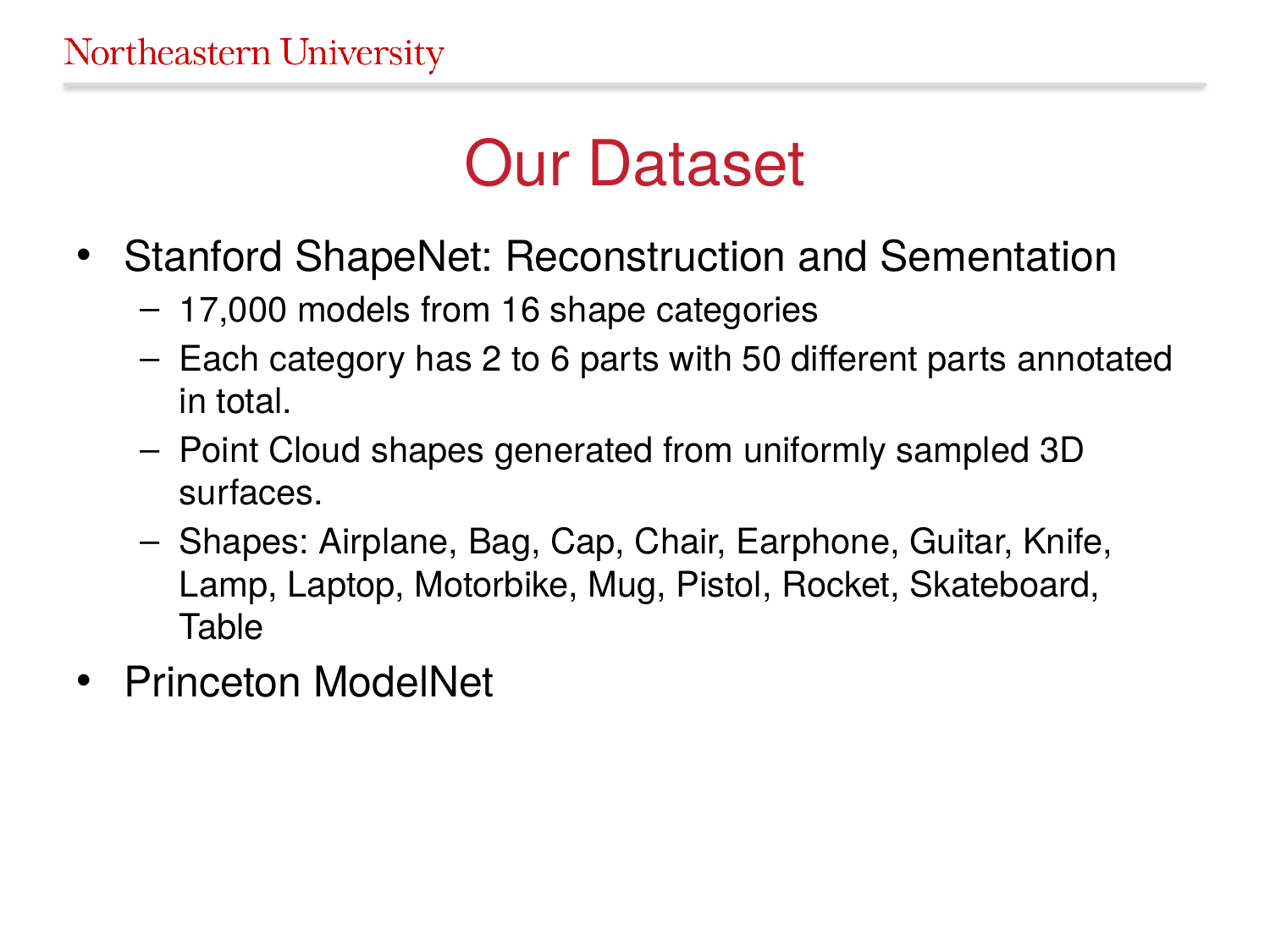

# Our Dataset
Stanford ShapeNet: Reconstruction and Sementation
17,000 models from 16 shape categories
Each category has 2 to 6 parts with 50 different parts annotated in total.
Point Cloud shapes generated from uniformly sampled 3D surfaces.
Shapes: Airplane, Bag, Cap, Chair, Earphone, Guitar, Knife, Lamp, Laptop, Motorbike, Mug, Pistol, Rocket, Skateboard, Table
Princeton ModelNet